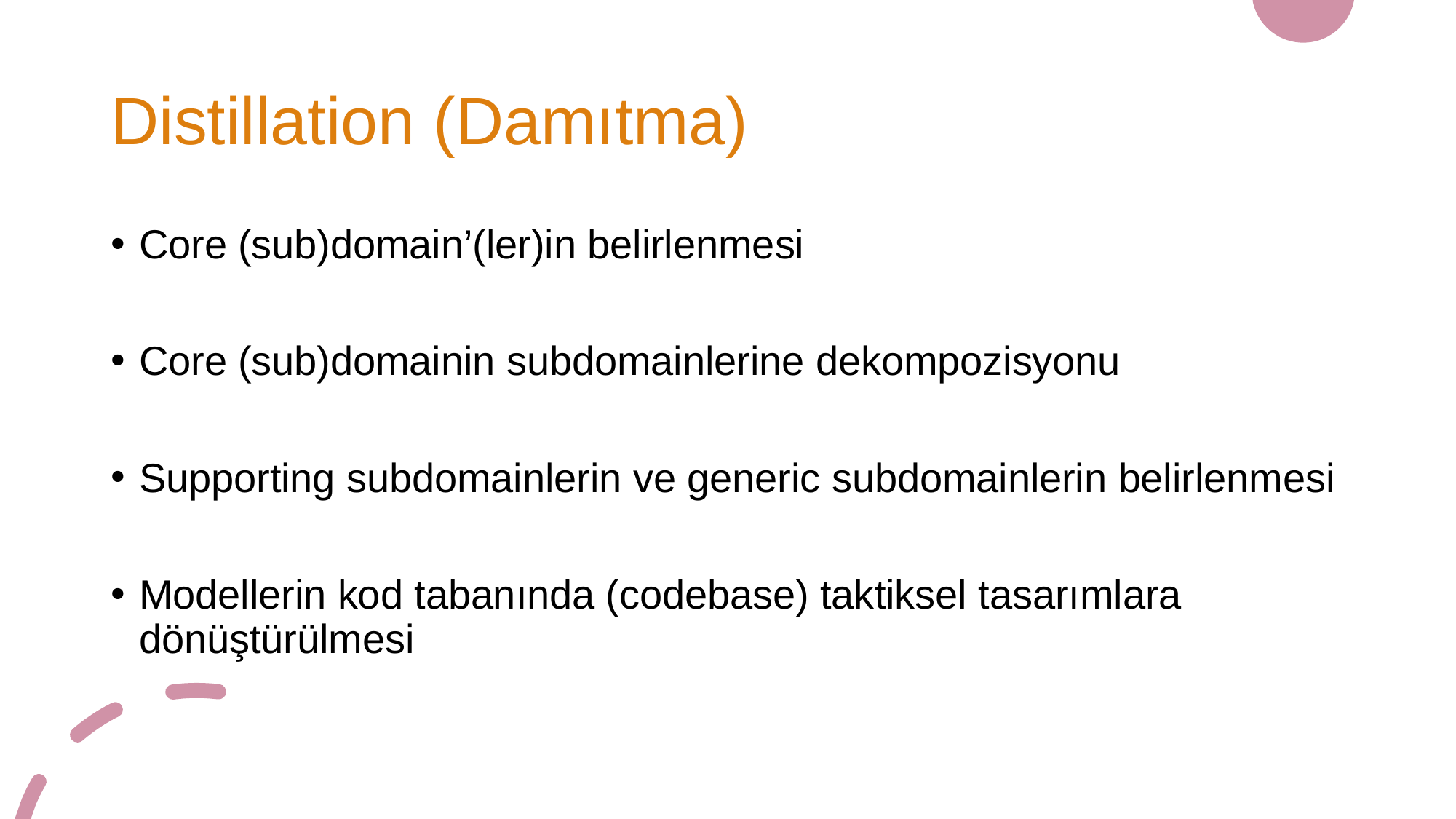

# Distillation (Damıtma)
Core (sub)domain’(ler)in belirlenmesi

Core (sub)domainin subdomainlerine dekompozisyonu

Supporting subdomainlerin ve generic subdomainlerin belirlenmesi

Modellerin kod tabanında (codebase) taktiksel tasarımlara dönüştürülmesi